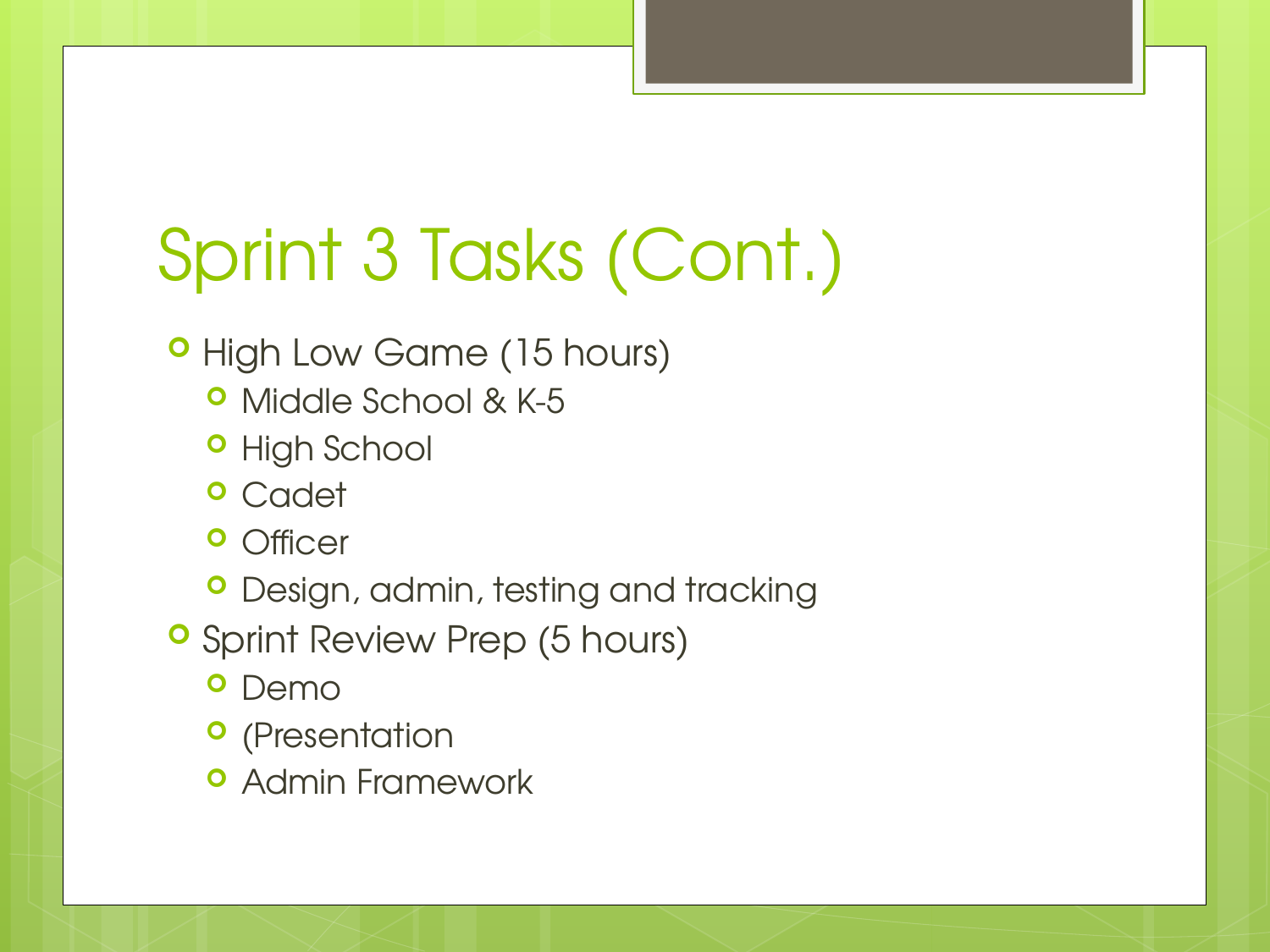

# Sprint 3 Tasks (Cont.)
High Low Game (15 hours)
Middle School & K-5
High School
Cadet
Officer
Design, admin, testing and tracking
Sprint Review Prep (5 hours)
Demo
(Presentation
Admin Framework